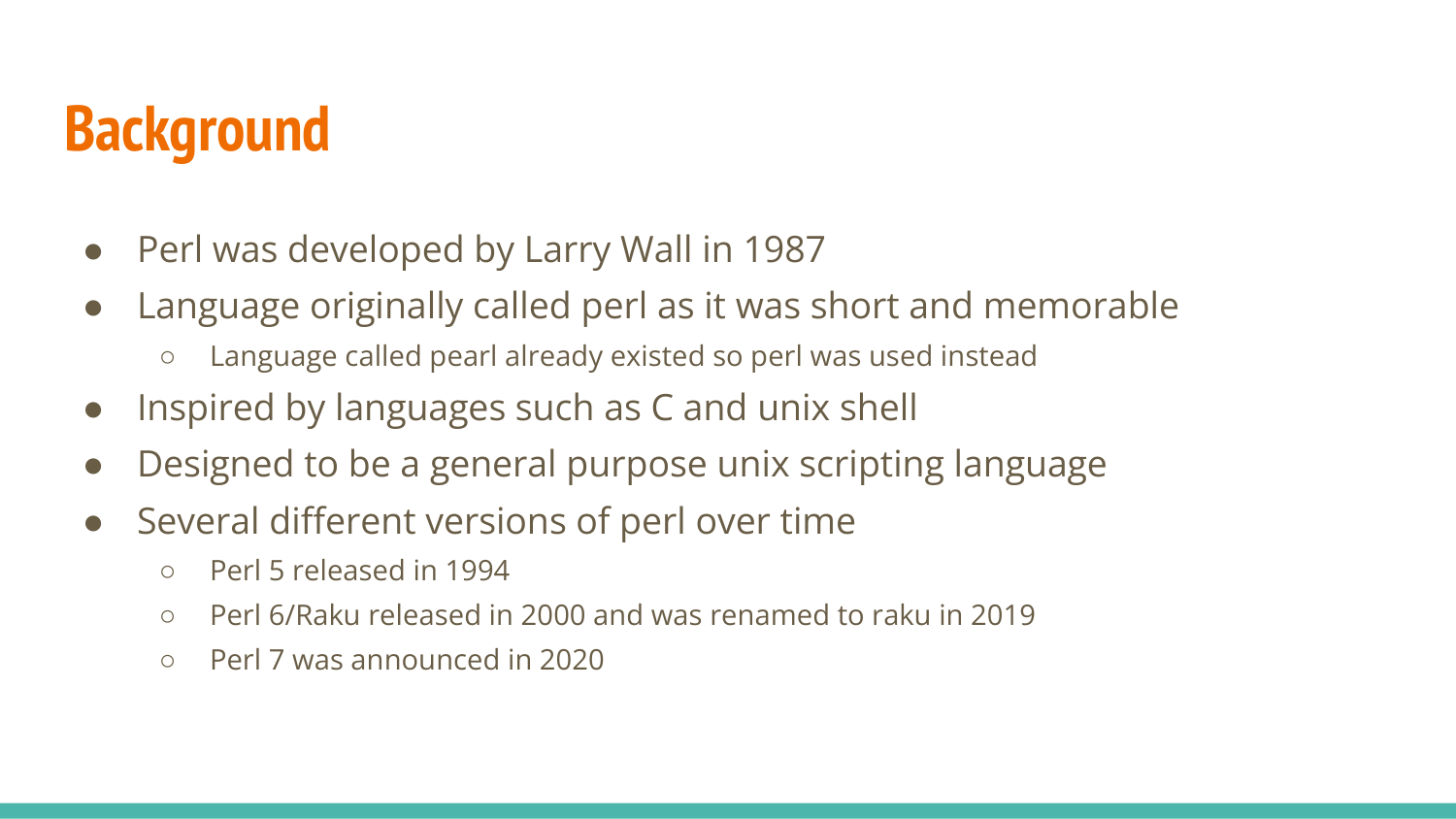

# Background
Perl was developed by Larry Wall in 1987
Language originally called perl as it was short and memorable
Language called pearl already existed so perl was used instead
Inspired by languages such as C and unix shell
Designed to be a general purpose unix scripting language
Several different versions of perl over time
Perl 5 released in 1994
Perl 6/Raku released in 2000 and was renamed to raku in 2019
Perl 7 was announced in 2020